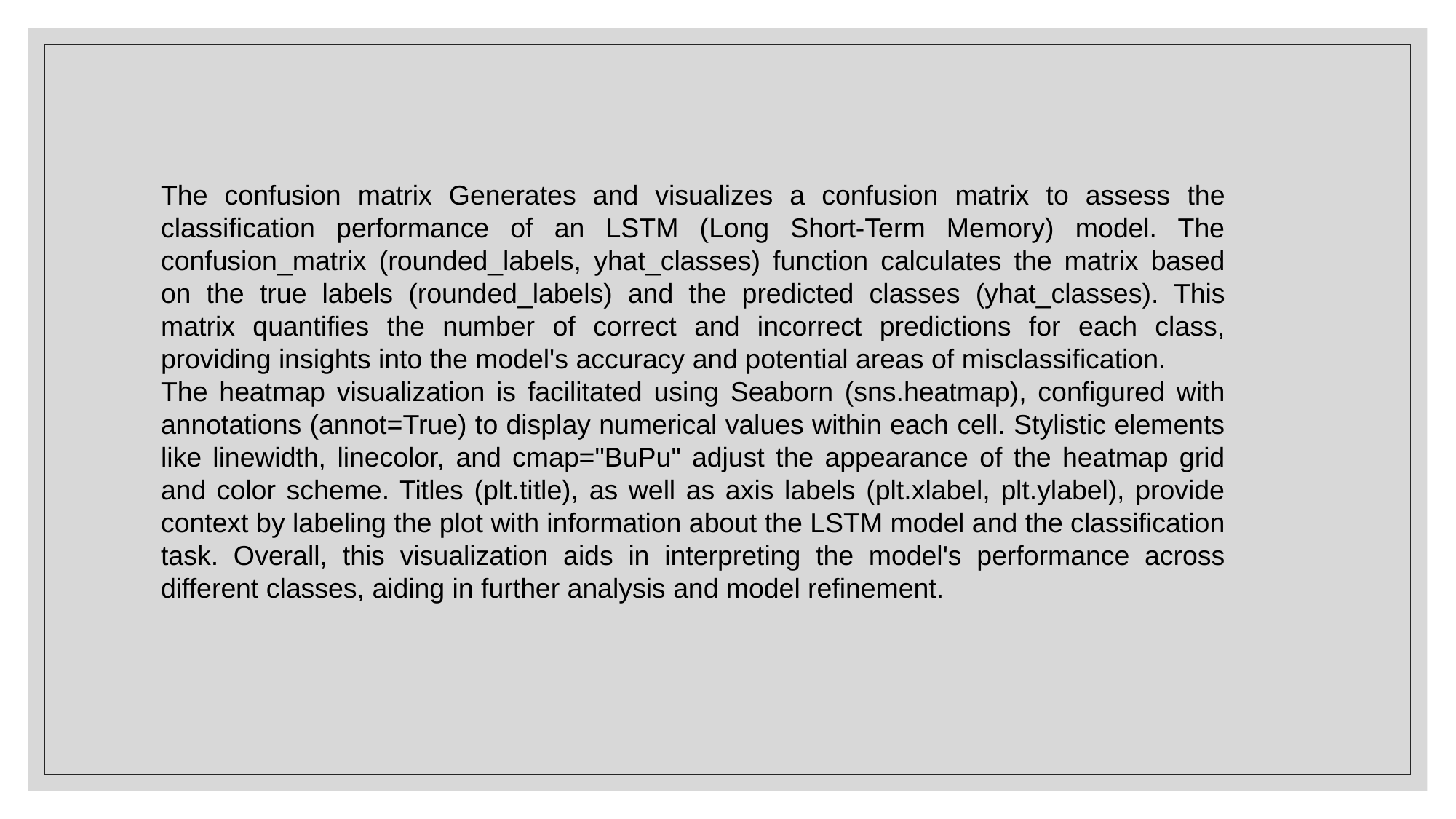

The confusion matrix Generates and visualizes a confusion matrix to assess the classification performance of an LSTM (Long Short-Term Memory) model. The confusion_matrix (rounded_labels, yhat_classes) function calculates the matrix based on the true labels (rounded_labels) and the predicted classes (yhat_classes). This matrix quantifies the number of correct and incorrect predictions for each class, providing insights into the model's accuracy and potential areas of misclassification.
The heatmap visualization is facilitated using Seaborn (sns.heatmap), configured with annotations (annot=True) to display numerical values within each cell. Stylistic elements like linewidth, linecolor, and cmap="BuPu" adjust the appearance of the heatmap grid and color scheme. Titles (plt.title), as well as axis labels (plt.xlabel, plt.ylabel), provide context by labeling the plot with information about the LSTM model and the classification task. Overall, this visualization aids in interpreting the model's performance across different classes, aiding in further analysis and model refinement.